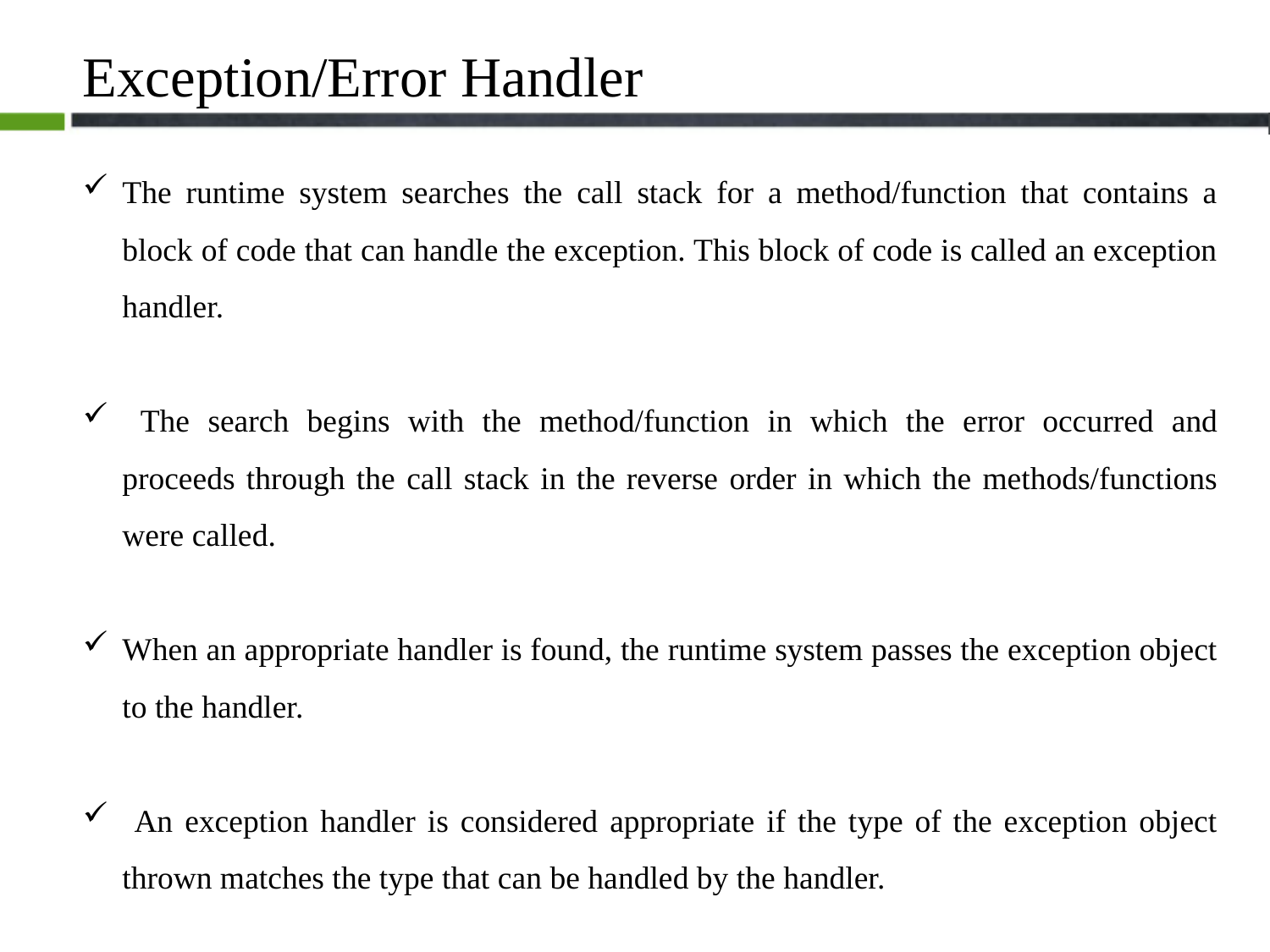

# Exception/Error Handler
The runtime system searches the call stack for a method/function that contains a block of code that can handle the exception. This block of code is called an exception handler.

 The search begins with the method/function in which the error occurred and proceeds through the call stack in the reverse order in which the methods/functions were called.

When an appropriate handler is found, the runtime system passes the exception object to the handler.

 An exception handler is considered appropriate if the type of the exception object thrown matches the type that can be handled by the handler.